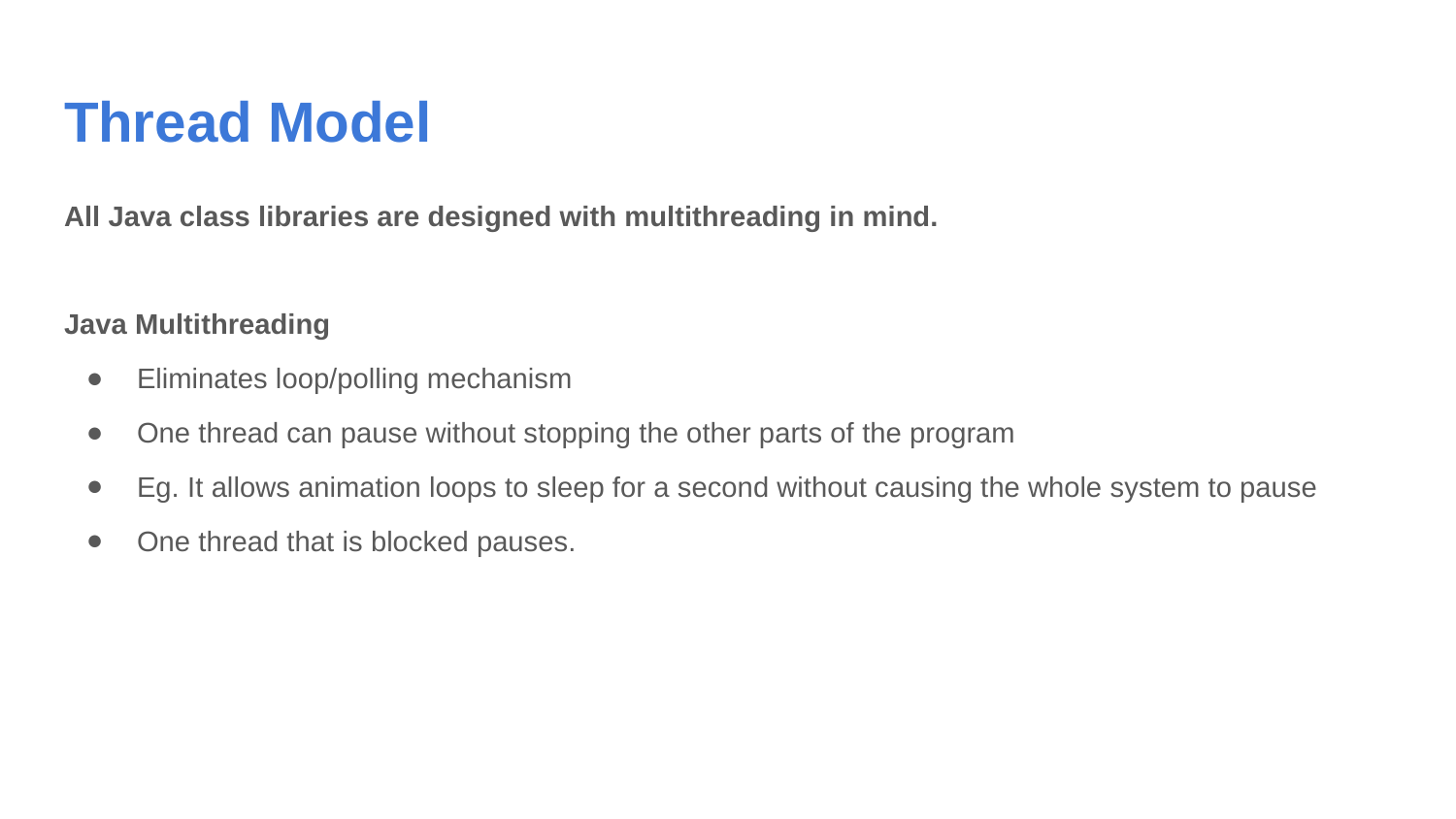

# Thread Model

All Java class libraries are designed with multithreading in mind.

Java Multithreading
Eliminates loop/polling mechanism
One thread can pause without stopping the other parts of the program
Eg. It allows animation loops to sleep for a second without causing the whole system to pause
One thread that is blocked pauses.